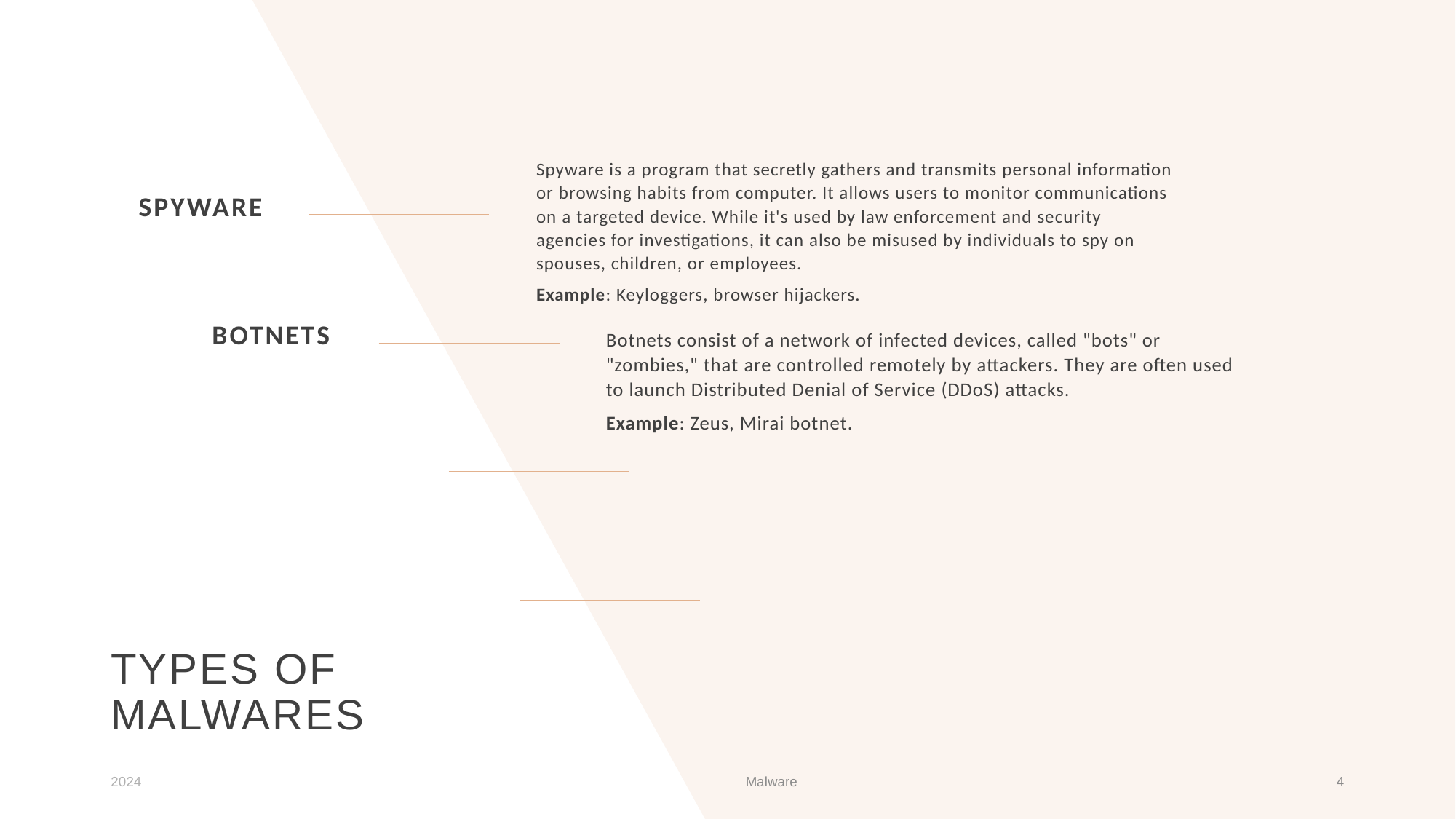

Spyware is a program that secretly gathers and transmits personal information or browsing habits from computer. It allows users to monitor communications on a targeted device. While it's used by law enforcement and security agencies for investigations, it can also be misused by individuals to spy on spouses, children, or employees.
Example: Keyloggers, browser hijackers.
Spyware
Botnets
Botnets consist of a network of infected devices, called "bots" or "zombies," that are controlled remotely by attackers. They are often used to launch Distributed Denial of Service (DDoS) attacks.
Example: Zeus, Mirai botnet.

# Types of Malwares
2024
Malware
4